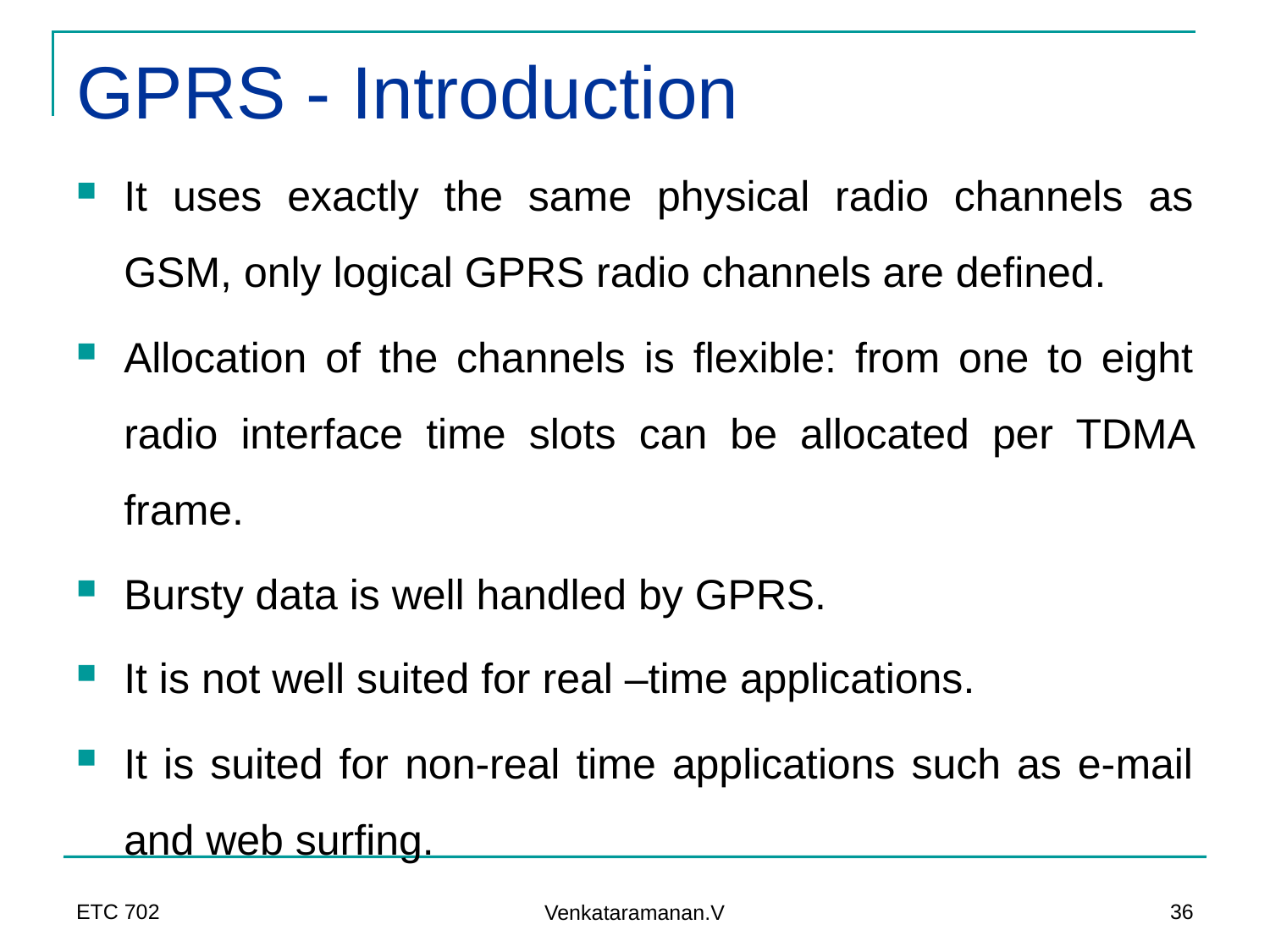

# GPRS - Introduction
It uses exactly the same physical radio channels as GSM, only logical GPRS radio channels are defined.
Allocation of the channels is flexible: from one to eight radio interface time slots can be allocated per TDMA frame.
Bursty data is well handled by GPRS.
It is not well suited for real –time applications.
It is suited for non-real time applications such as e-mail and web surfing.
ETC 702
36
Venkataramanan.V